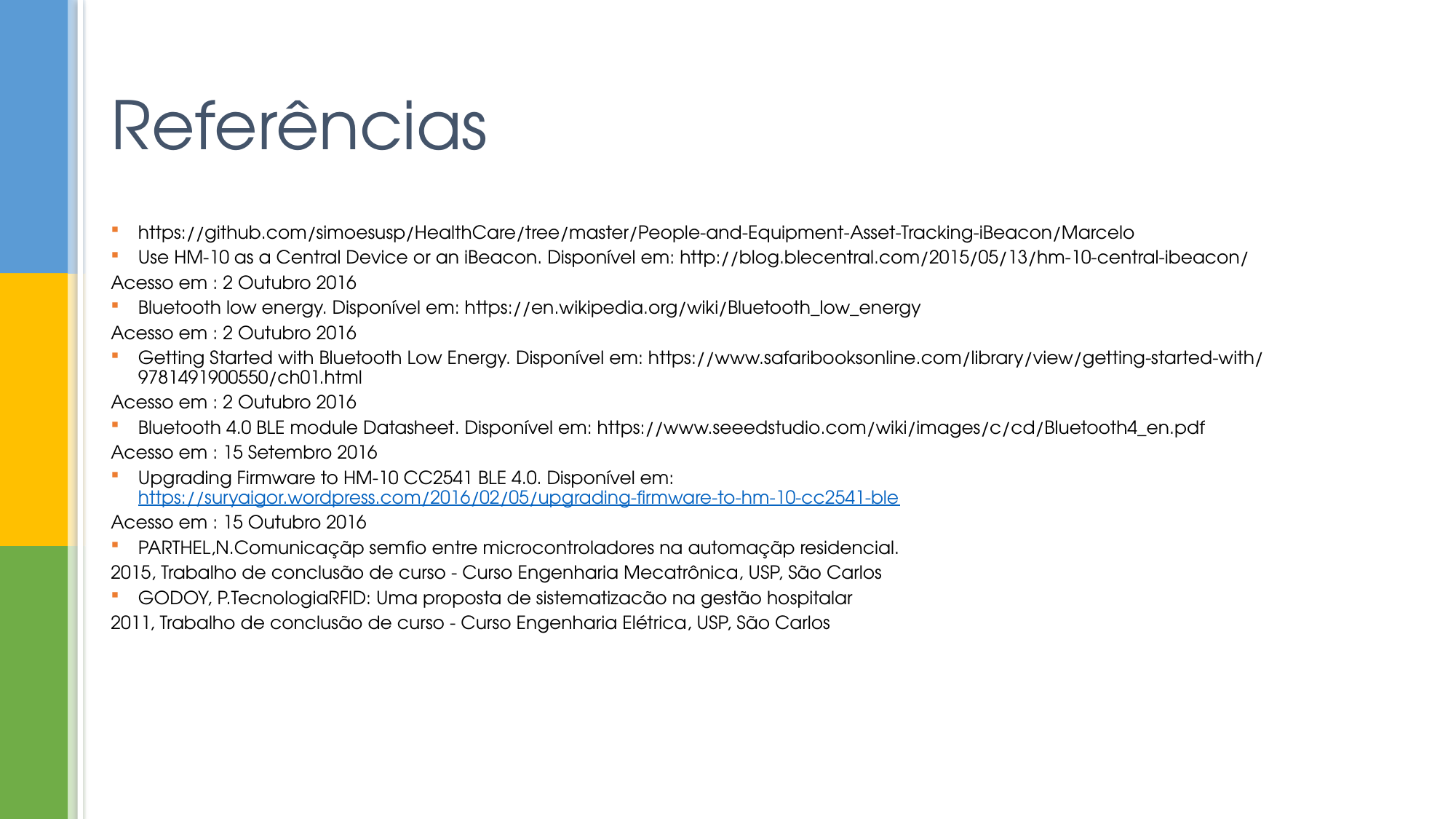

# Referências
https://github.com/simoesusp/HealthCare/tree/master/People-and-Equipment-Asset-Tracking-iBeacon/Marcelo
Use HM-10 as a Central Device or an iBeacon. Disponível em: http://blog.blecentral.com/2015/05/13/hm-10-central-ibeacon/
Acesso em : 2 Outubro 2016
Bluetooth low energy. Disponível em: https://en.wikipedia.org/wiki/Bluetooth_low_energy
Acesso em : 2 Outubro 2016
Getting Started with Bluetooth Low Energy. Disponível em: https://www.safaribooksonline.com/library/view/getting-started-with/9781491900550/ch01.html
Acesso em : 2 Outubro 2016
Bluetooth 4.0 BLE module Datasheet. Disponível em: https://www.seeedstudio.com/wiki/images/c/cd/Bluetooth4_en.pdf
Acesso em : 15 Setembro 2016
Upgrading Firmware to HM-10 CC2541 BLE 4.0. Disponível em: https://suryaigor.wordpress.com/2016/02/05/upgrading-firmware-to-hm-10-cc2541-ble
Acesso em : 15 Outubro 2016
PARTHEL,N.Comunicaçãp semﬁo entre microcontroladores na automaçãp residencial.
2015, Trabalho de conclusão de curso - Curso Engenharia Mecatrônica, USP, São Carlos
GODOY, P.TecnologiaRFID: Uma proposta de sistematizacão na gestão hospitalar
2011, Trabalho de conclusão de curso - Curso Engenharia Elétrica, USP, São Carlos